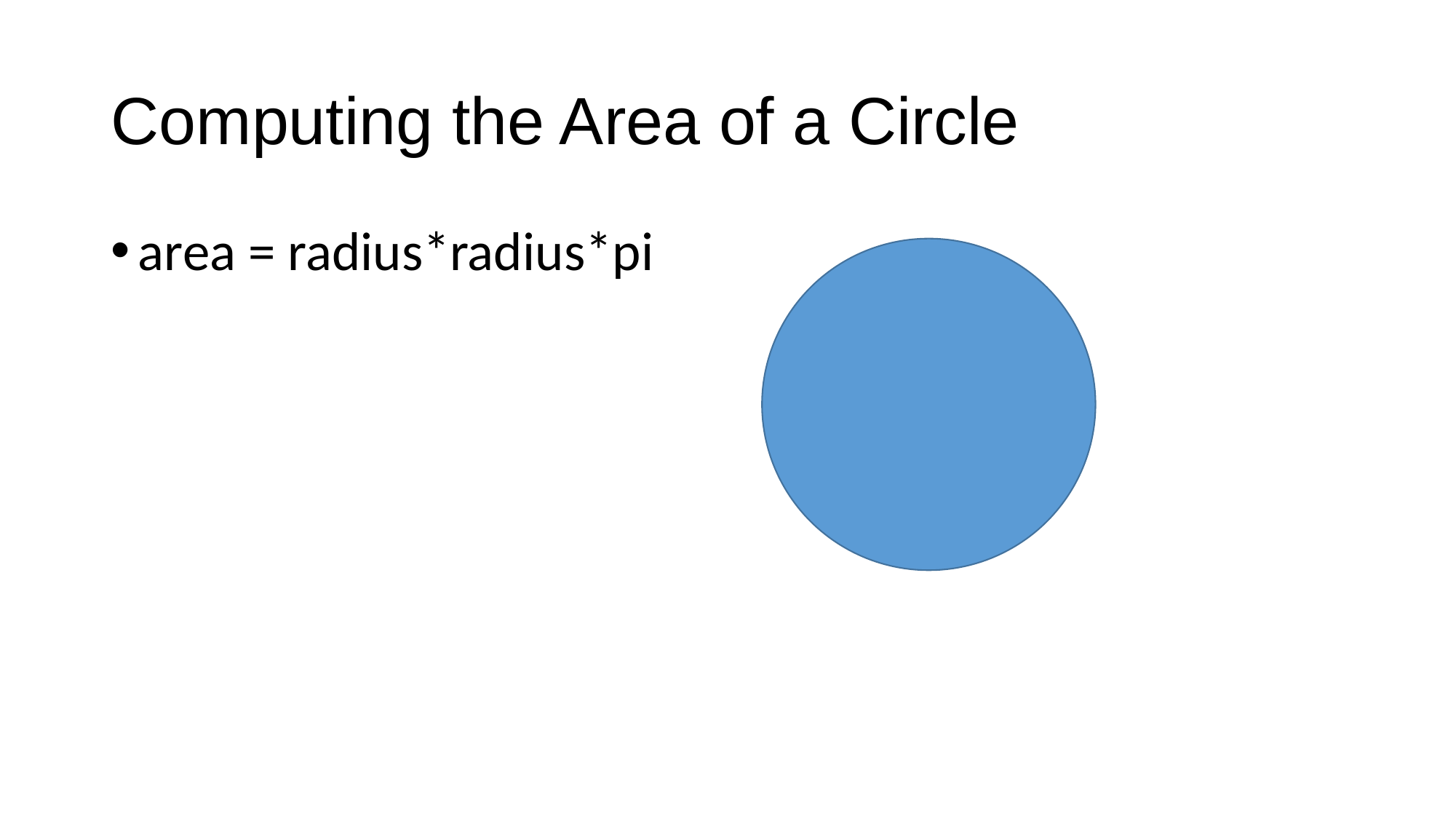

# Computing the Area of a Circle
area = radius*radius*pi